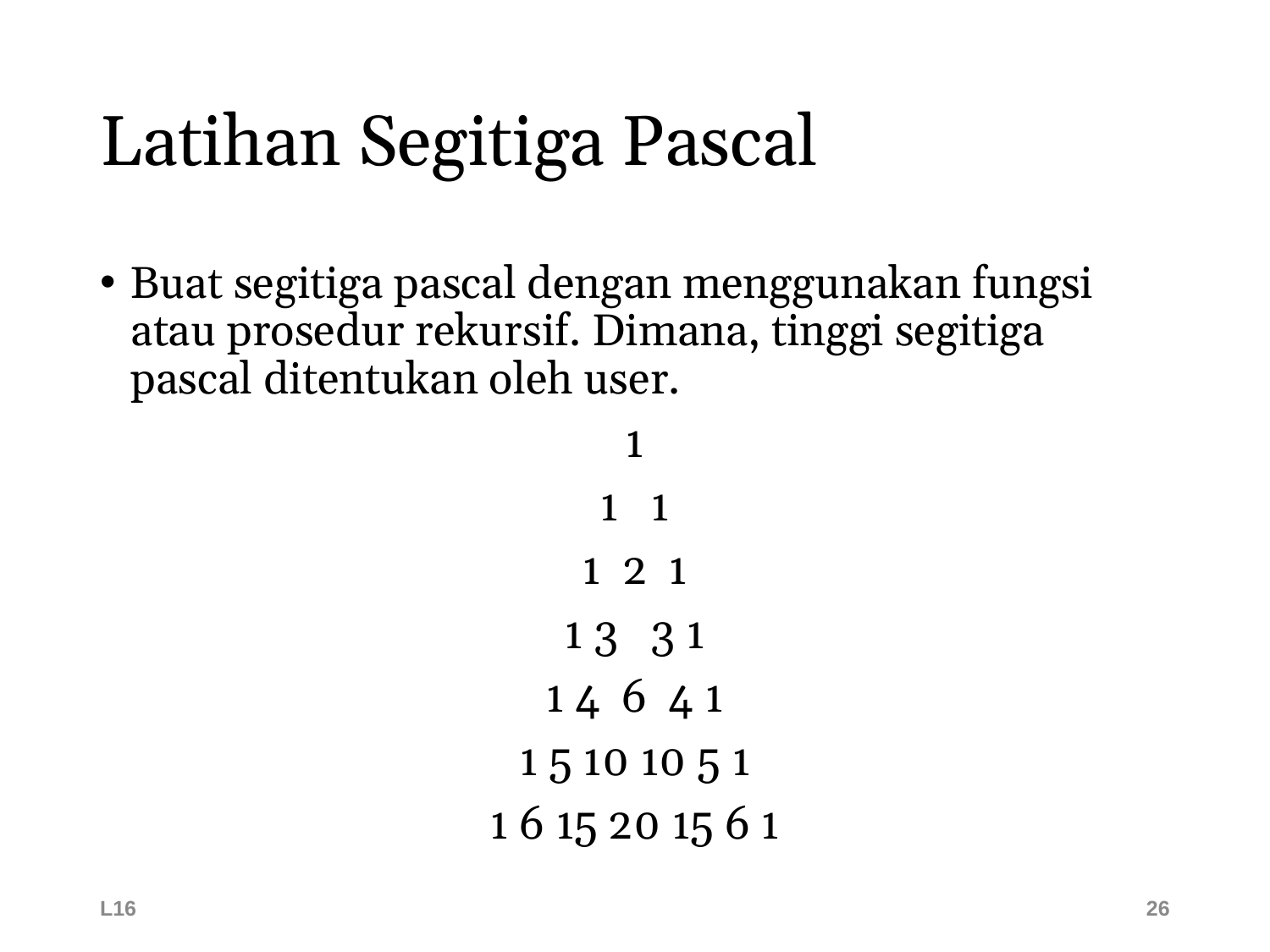

# Latihan Segitiga Pascal
Buat segitiga pascal dengan menggunakan fungsi atau prosedur rekursif. Dimana, tinggi segitiga pascal ditentukan oleh user.
1
1   1
1  2  1
1 3   3 1
1 4  6  4 1
1 5 10 10 5 1
1 6 15 20 15 6 1

L16
26